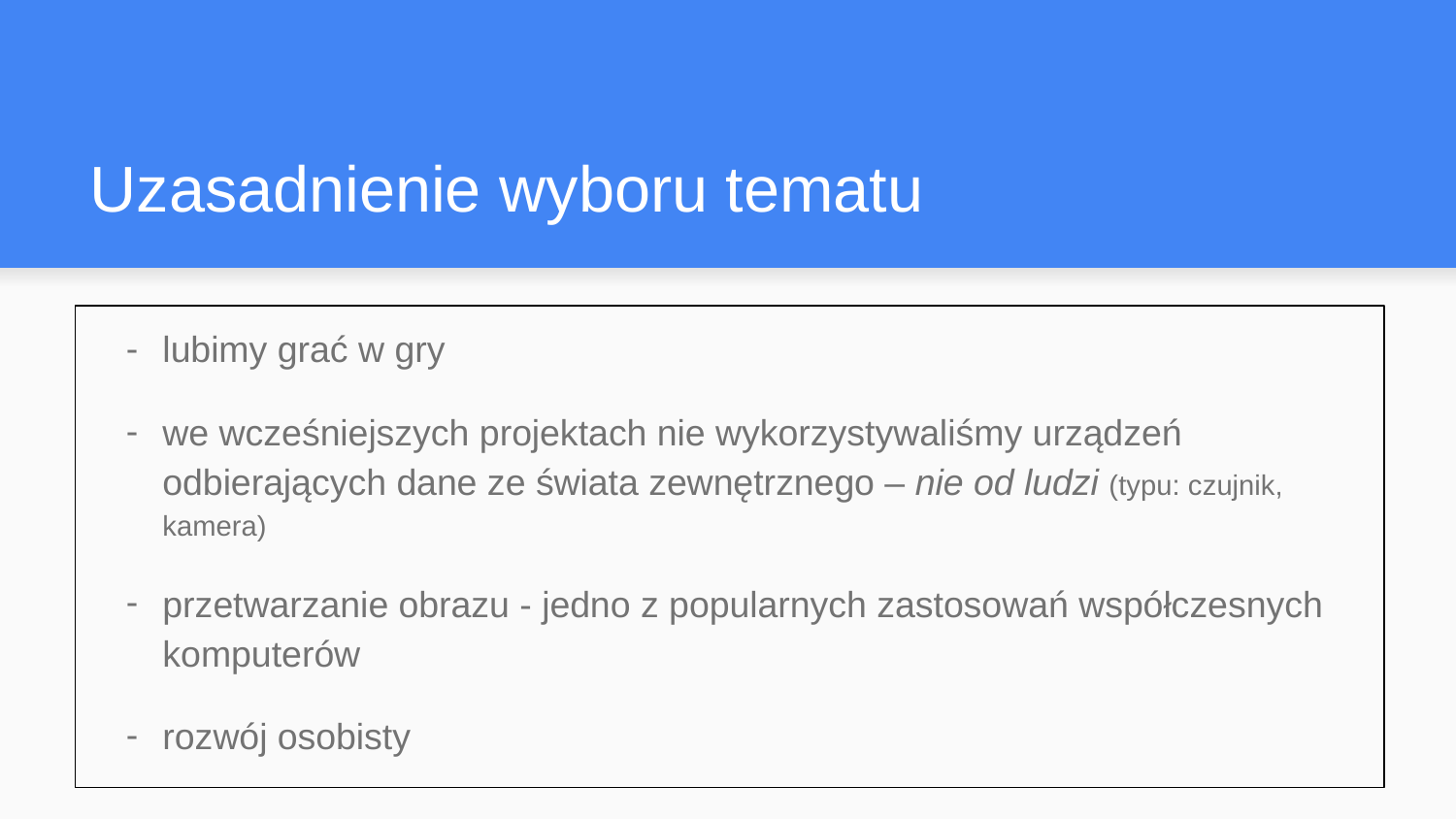

# Uzasadnienie wyboru tematu
lubimy grać w gry
we wcześniejszych projektach nie wykorzystywaliśmy urządzeń odbierających dane ze świata zewnętrznego – nie od ludzi (typu: czujnik, kamera)
przetwarzanie obrazu - jedno z popularnych zastosowań współczesnych komputerów
rozwój osobisty